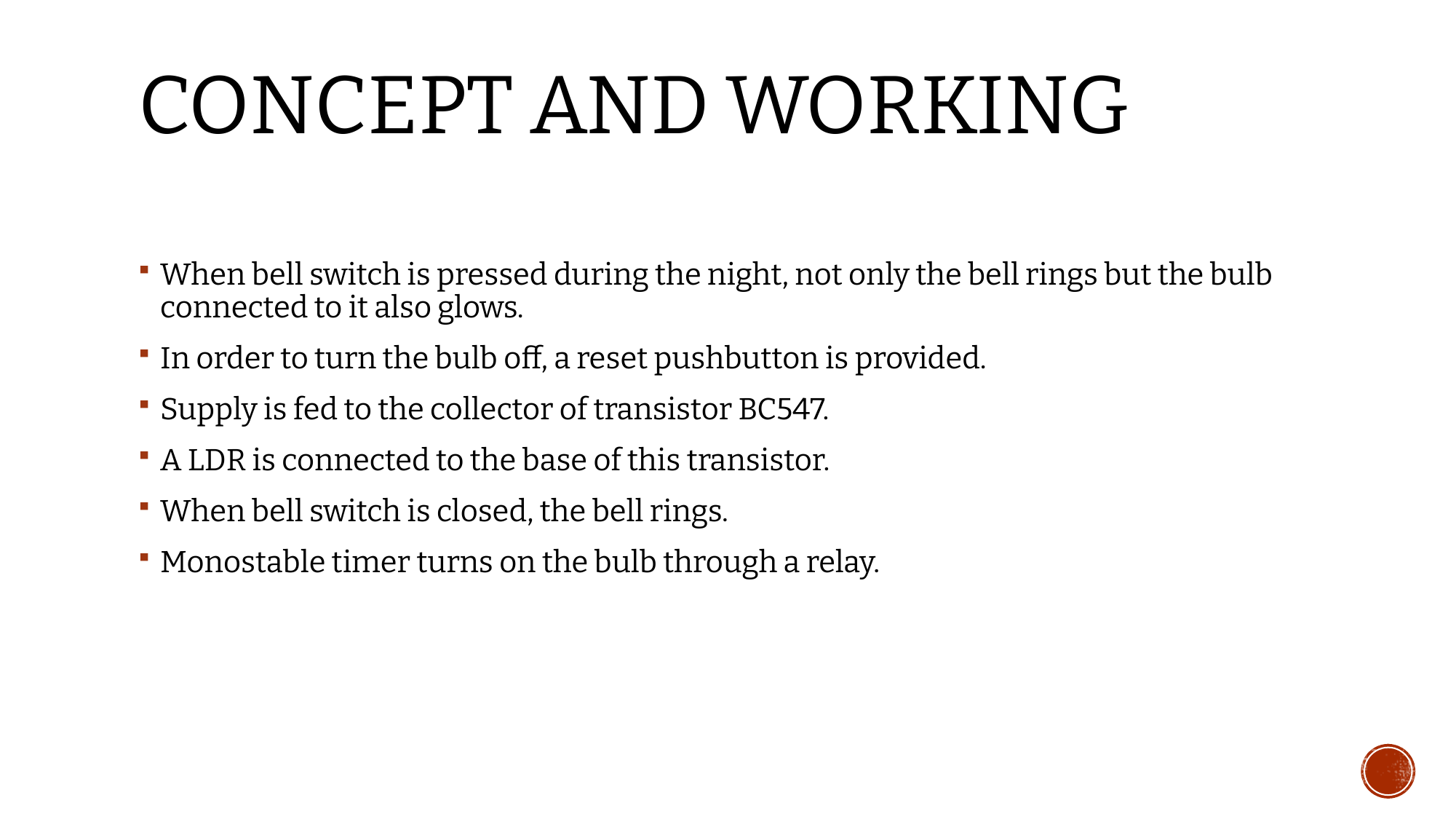

Concept and working
When bell switch is pressed during the night, not only the bell rings but the bulb connected to it also glows.
In order to turn the bulb off, a reset pushbutton is provided.
Supply is fed to the collector of transistor BC547.
A LDR is connected to the base of this transistor.
When bell switch is closed, the bell rings.
Monostable timer turns on the bulb through a relay.